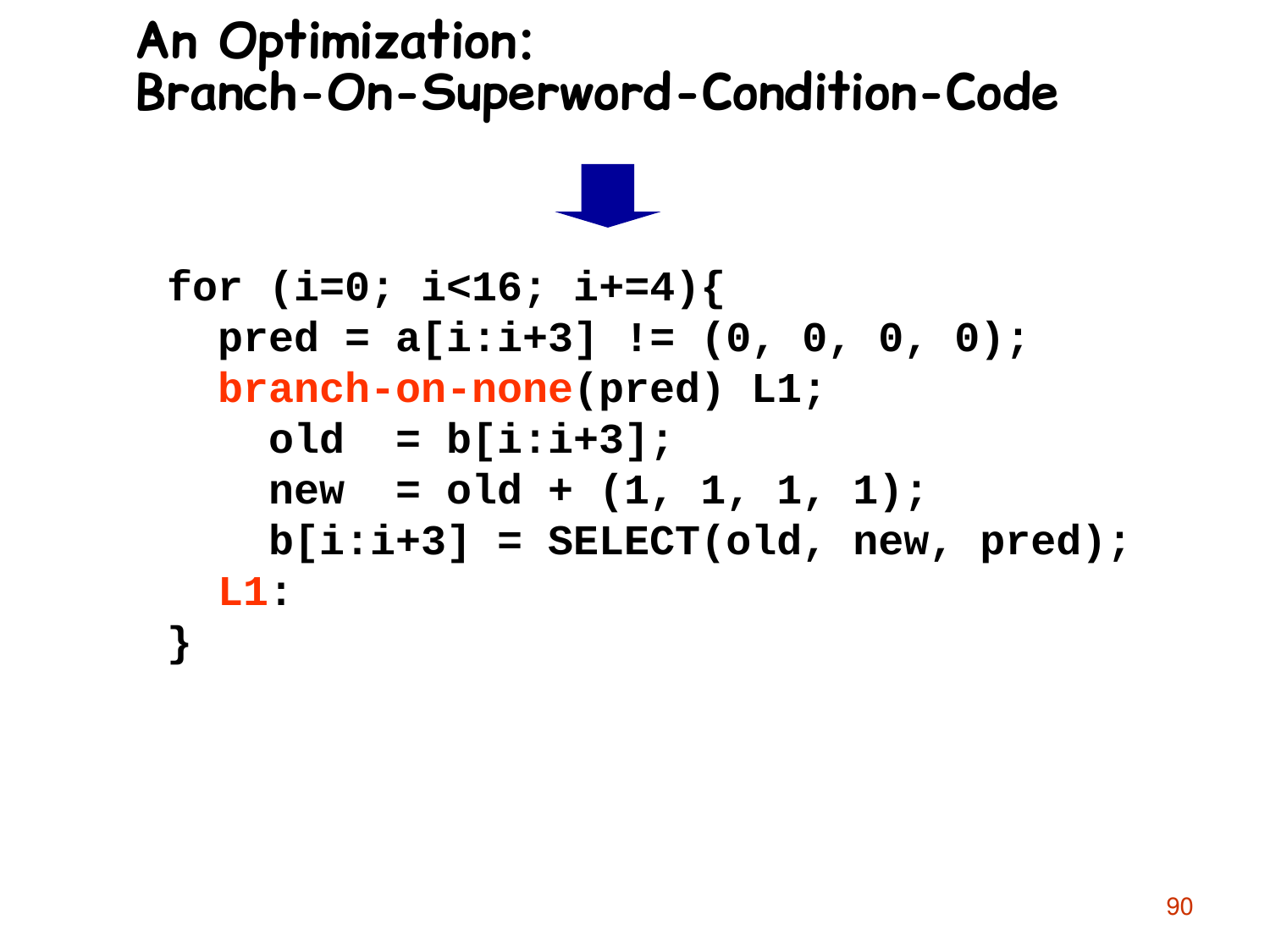

An Optimization:
Branch-On-Superword-Condition-Code

for (i=0; i<16; i+=4){
  pred = a[i:i+3] != (0, 0, 0, 0);
  branch-on-none(pred) L1;
    old  = b[i:i+3];
    new  = old + (1, 1, 1, 1);
    b[i:i+3] = SELECT(old, new, pred);
  L1:
}
90